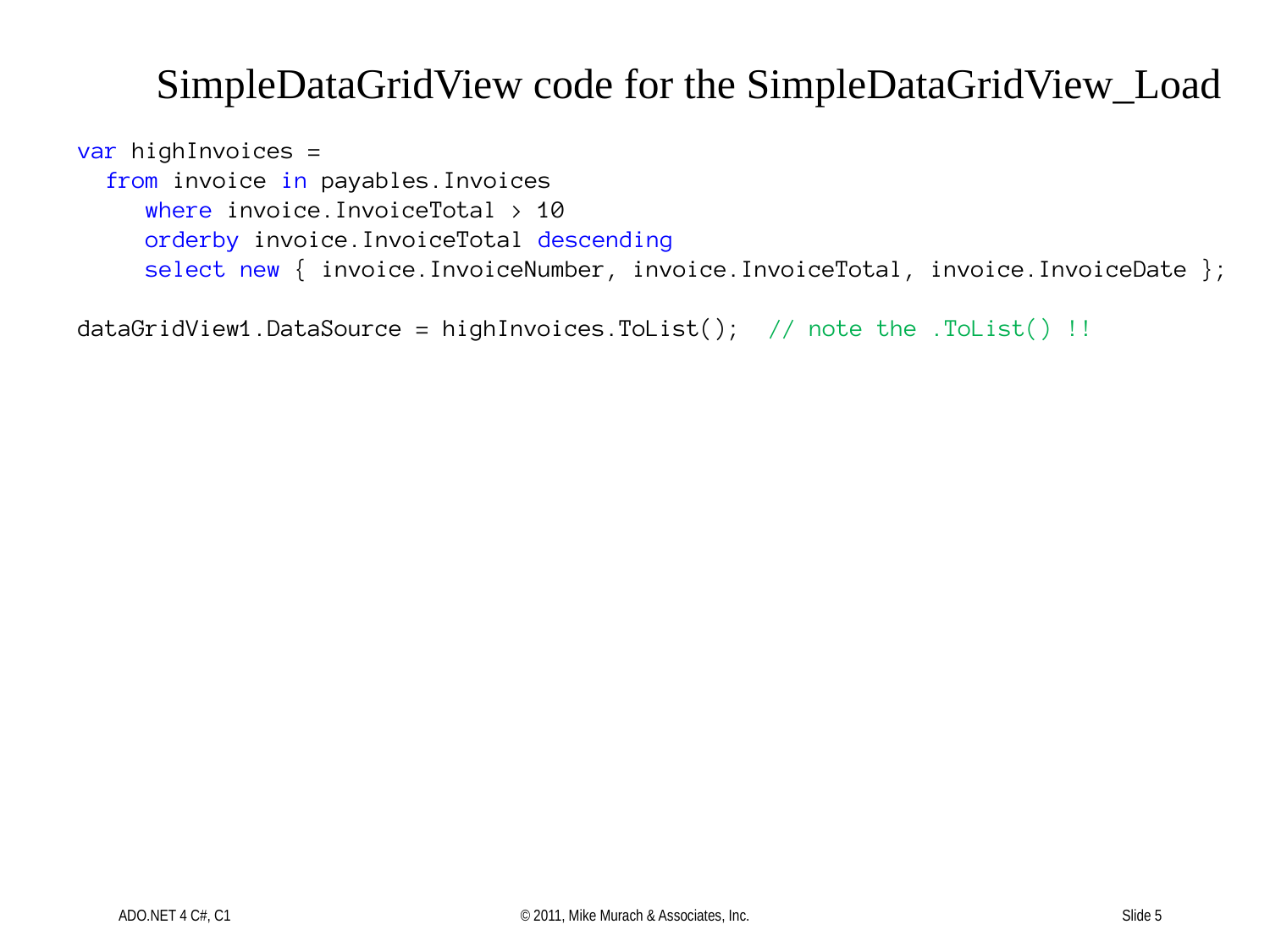

SimpleDataGridView code for the SimpleDataGridView_Load
var highInvoices =
  from invoice in payables.Invoices
     where invoice.InvoiceTotal > 10
     orderby invoice.InvoiceTotal descending
     select new { invoice.InvoiceNumber, invoice.InvoiceTotal, invoice.InvoiceDate };

dataGridView1.DataSource = highInvoices.ToList();  // note the .ToList() !!
ADO.NET 4 C#, C1
© 2011, Mike Murach & Associates, Inc.

Slide 5